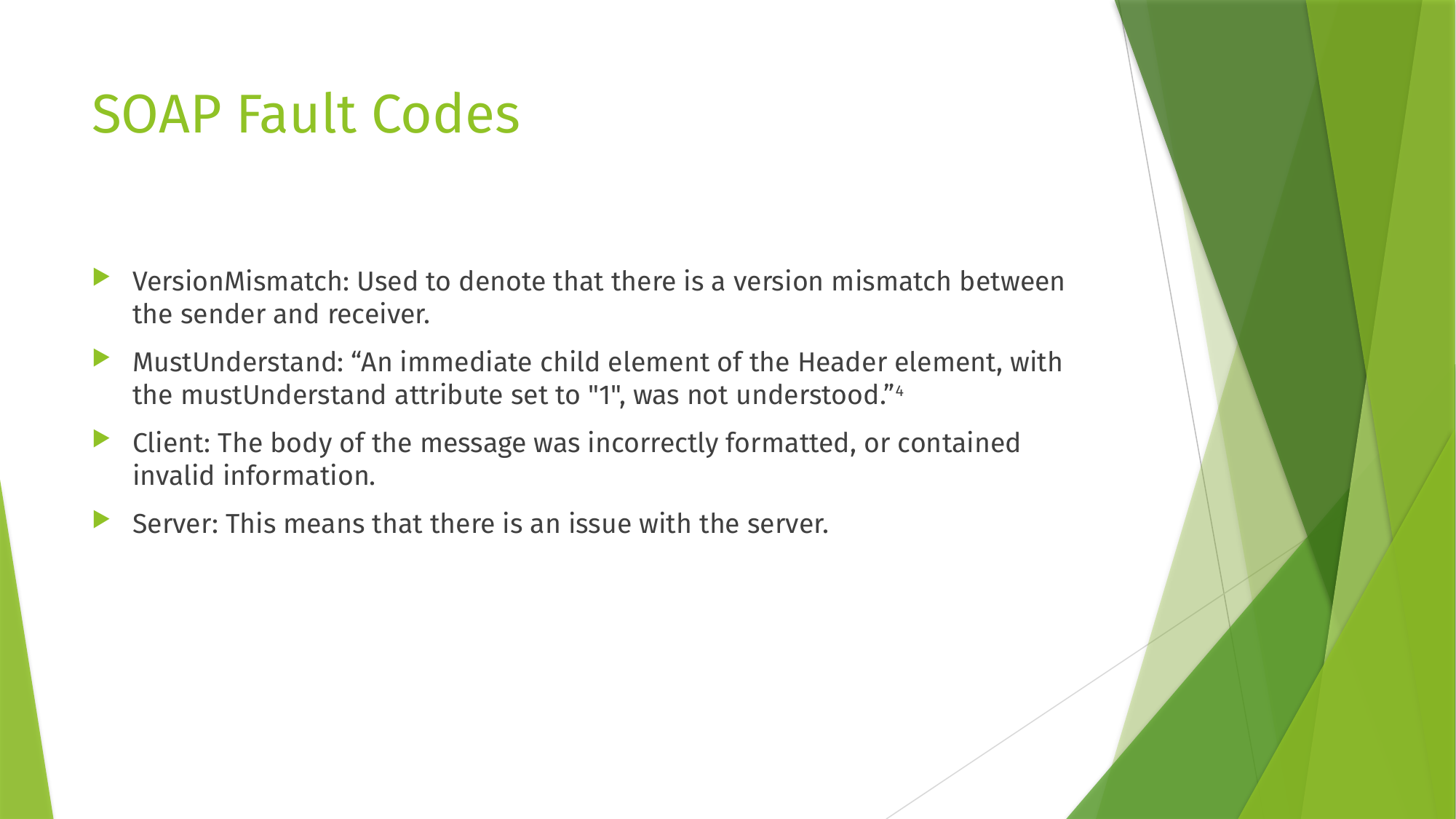

# SOAP Fault Codes
VersionMismatch: Used to denote that there is a version mismatch between the sender and receiver.
MustUnderstand: “An immediate child element of the Header element, with the mustUnderstand attribute set to "1", was not understood.”4
Client: The body of the message was incorrectly formatted, or contained invalid information.
Server: This means that there is an issue with the server.